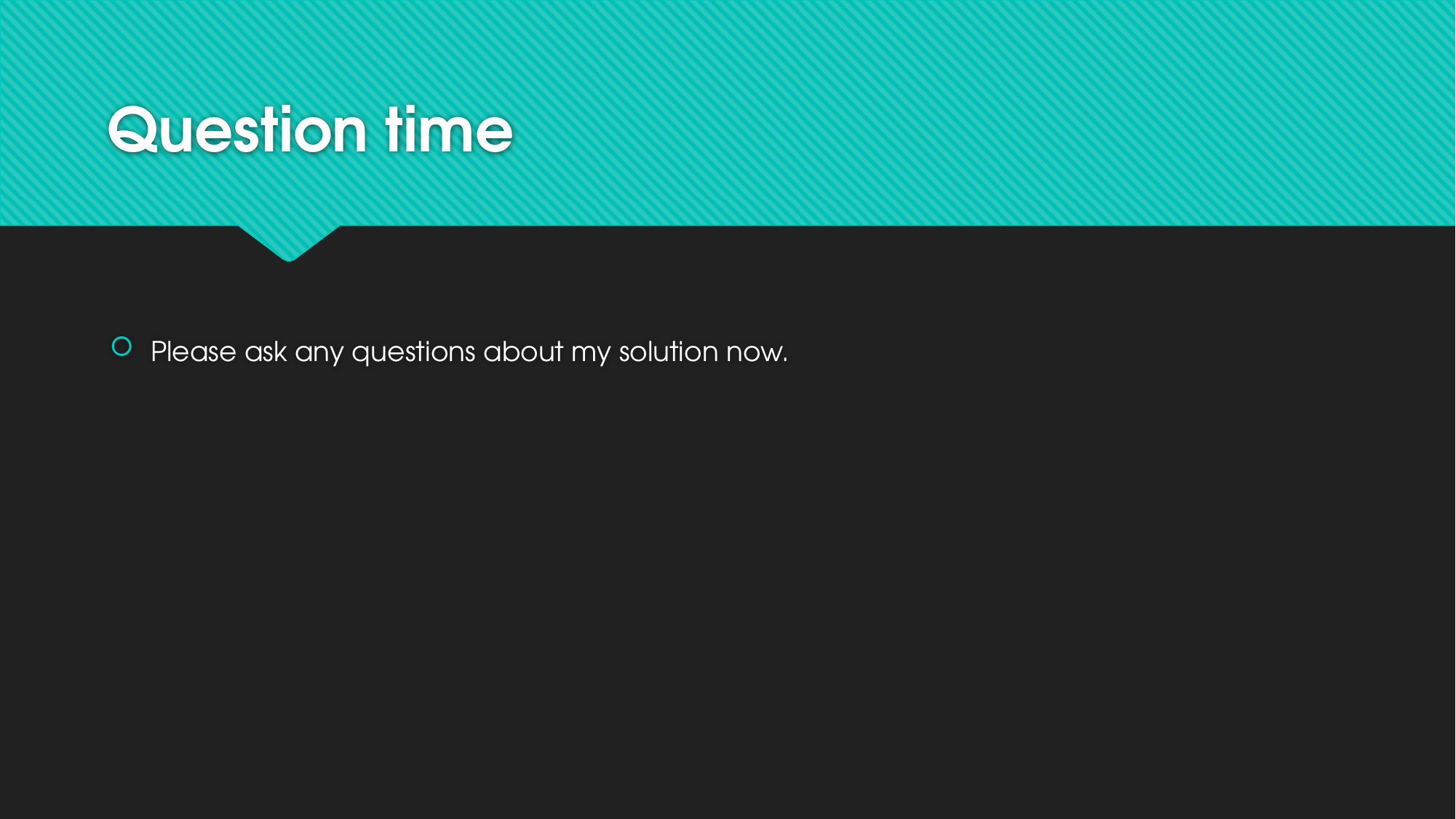

# Question time
Please ask any questions about my solution now.